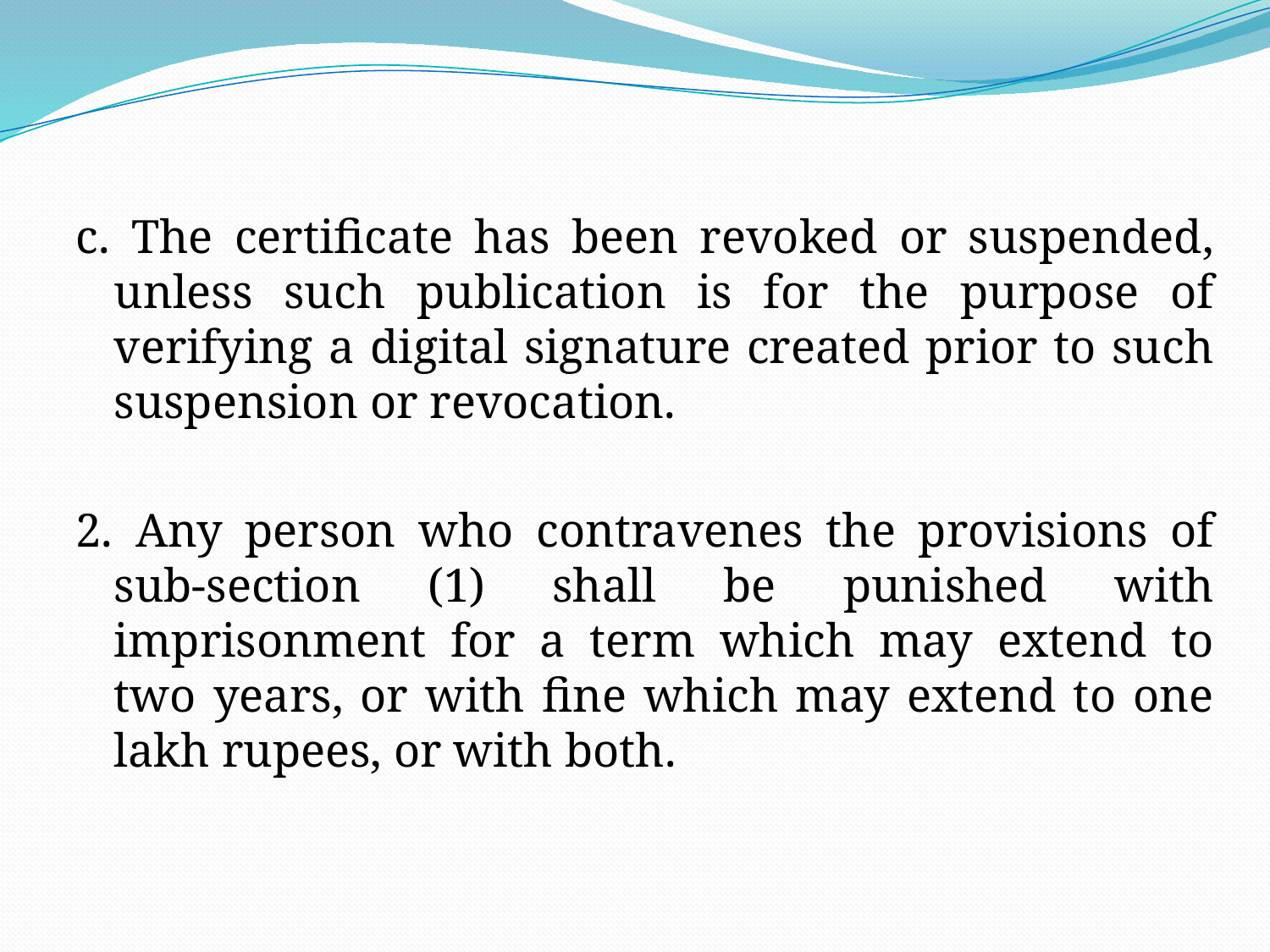

c. The certificate has been revoked or suspended, unless such publication is for the purpose of verifying a digital signature created prior to such suspension or revocation.

2. Any person who contravenes the provisions of sub-section (1) shall be punished with imprisonment for a term which may extend to two years, or with fine which may extend to one lakh rupees, or with both.